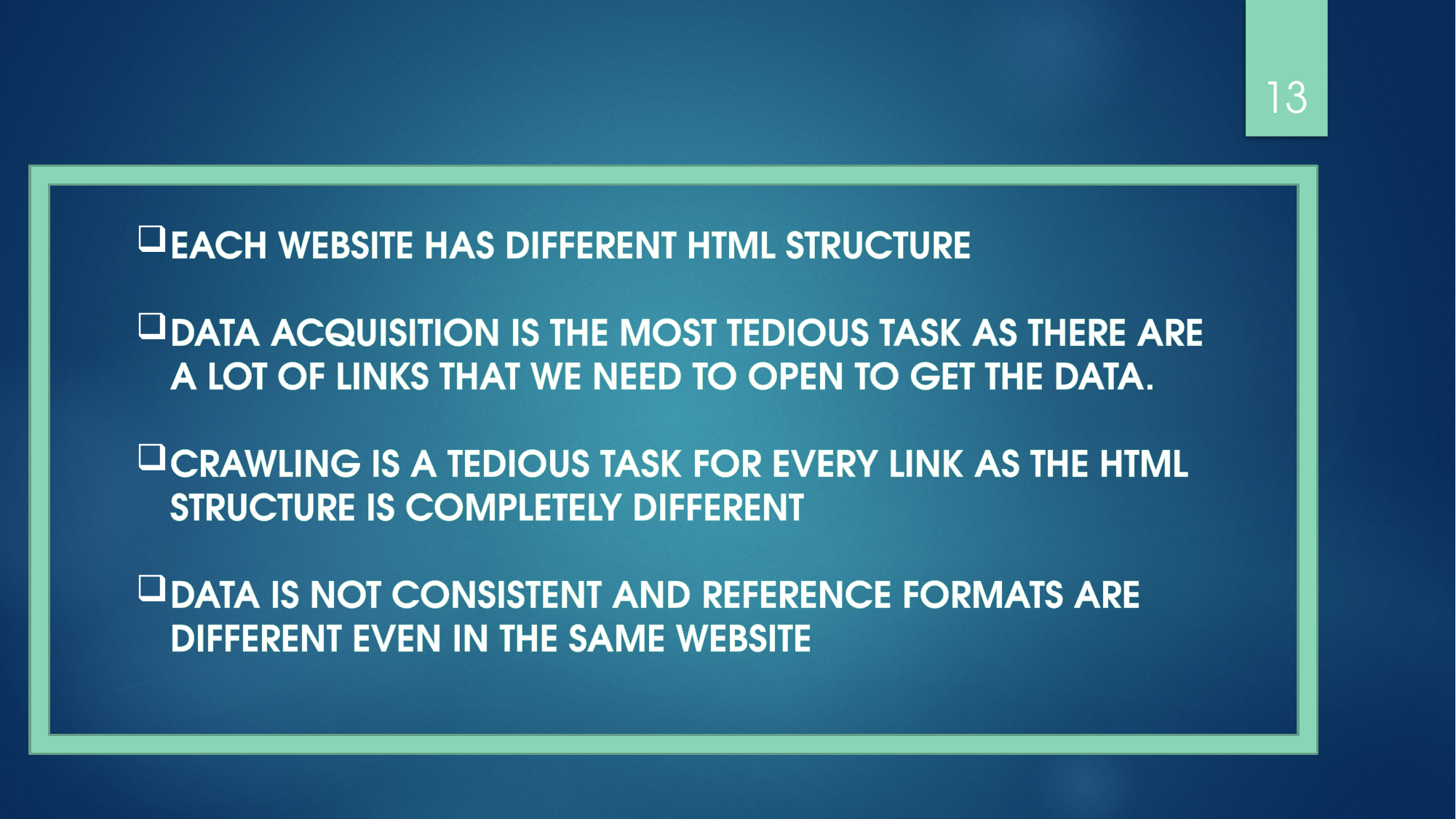

13

EACH WEBSITE HAS DIFFERENT HTML STRUCTURE

DATA ACQUISITION IS THE MOST TEDIOUS TASK AS THERE ARE A LOT OF LINKS THAT WE NEED TO OPEN TO GET THE DATA.

CRAWLING IS A TEDIOUS TASK FOR EVERY LINK AS THE HTML STRUCTURE IS COMPLETELY DIFFERENT

DATA IS NOT CONSISTENT AND REFERENCE FORMATS ARE DIFFERENT EVEN IN THE SAME WEBSITE